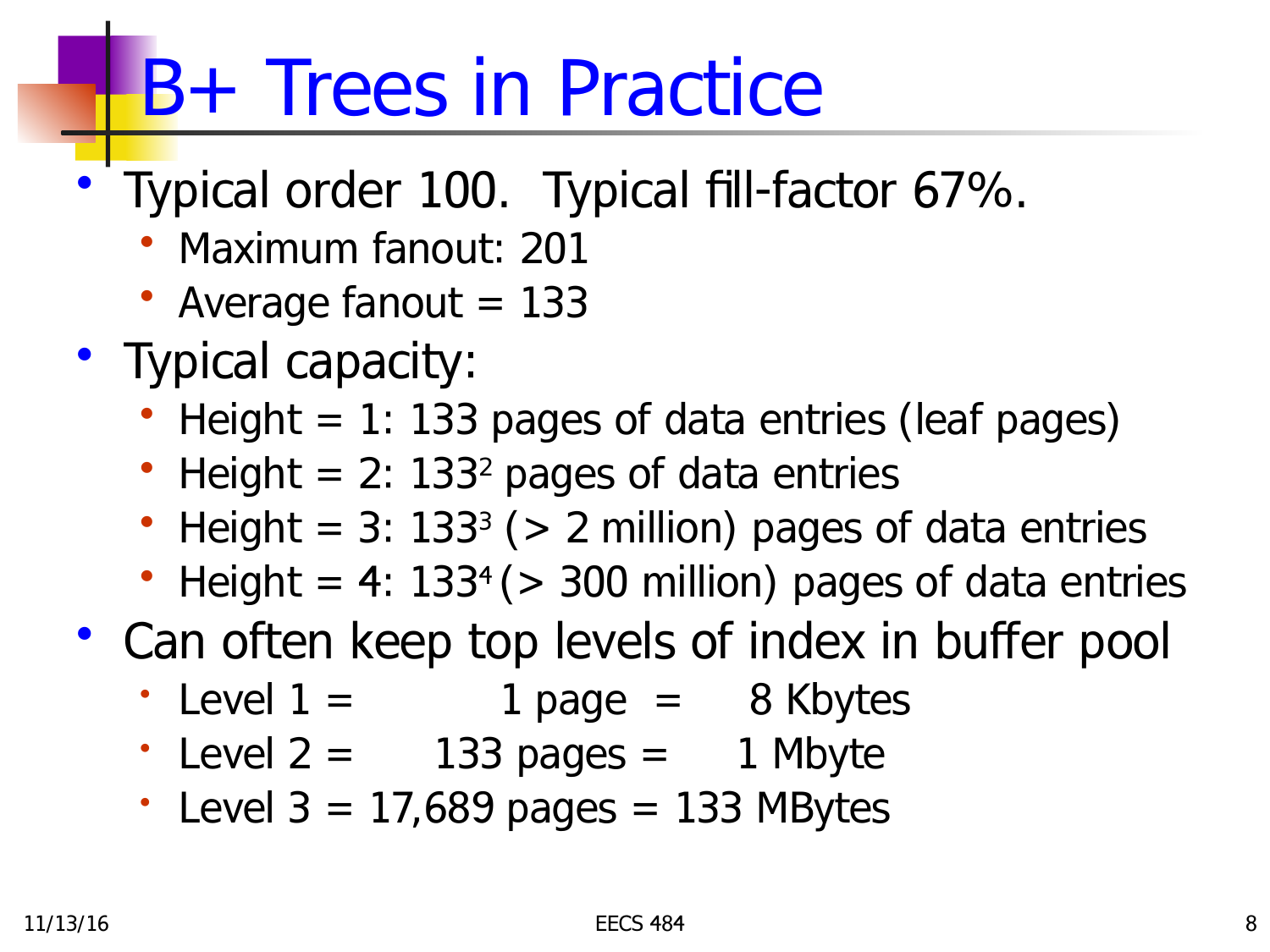

# B+ Trees in Practice
Typical order 100.  Typical fill-factor 67%.
Maximum fanout: 201
Average fanout = 133
Typical capacity:
Height = 1: 133 pages of data entries (leaf pages)
Height = 2: 1332 pages of data entries
Height = 3: 1333 (> 2 million) pages of data entries
Height = 4: 1334 (> 300 million) pages of data entries
Can often keep top levels of index in buffer pool
Level 1 =           1 page  =     8 Kbytes
Level 2 =      133 pages =     1 Mbyte
Level 3 = 17,689 pages = 133 MBytes
11/13/16
EECS 484
8